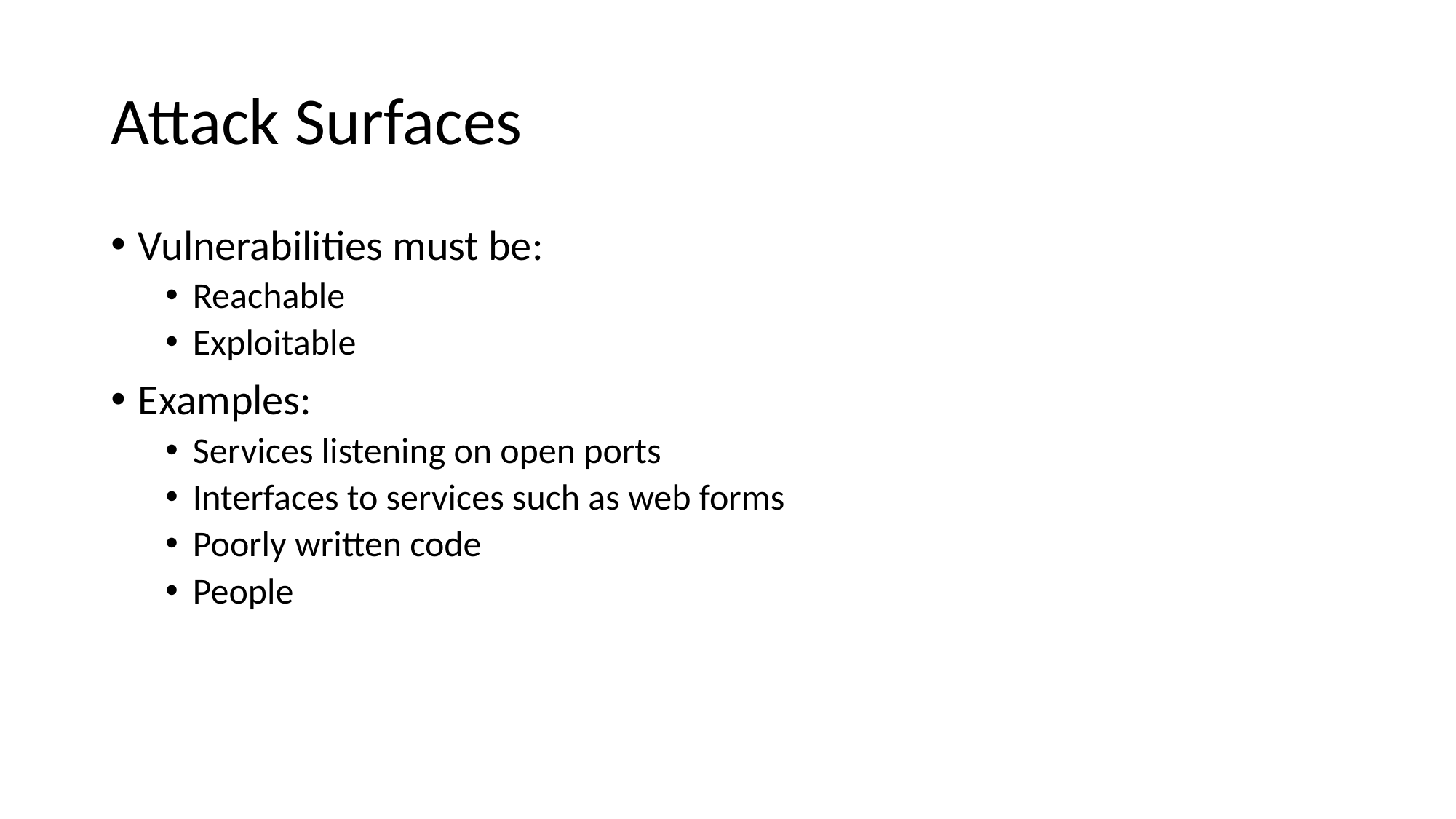

# Attack Surfaces
Vulnerabilities must be:
Reachable
Exploitable
Examples:
Services listening on open ports
Interfaces to services such as web forms
Poorly written code
People